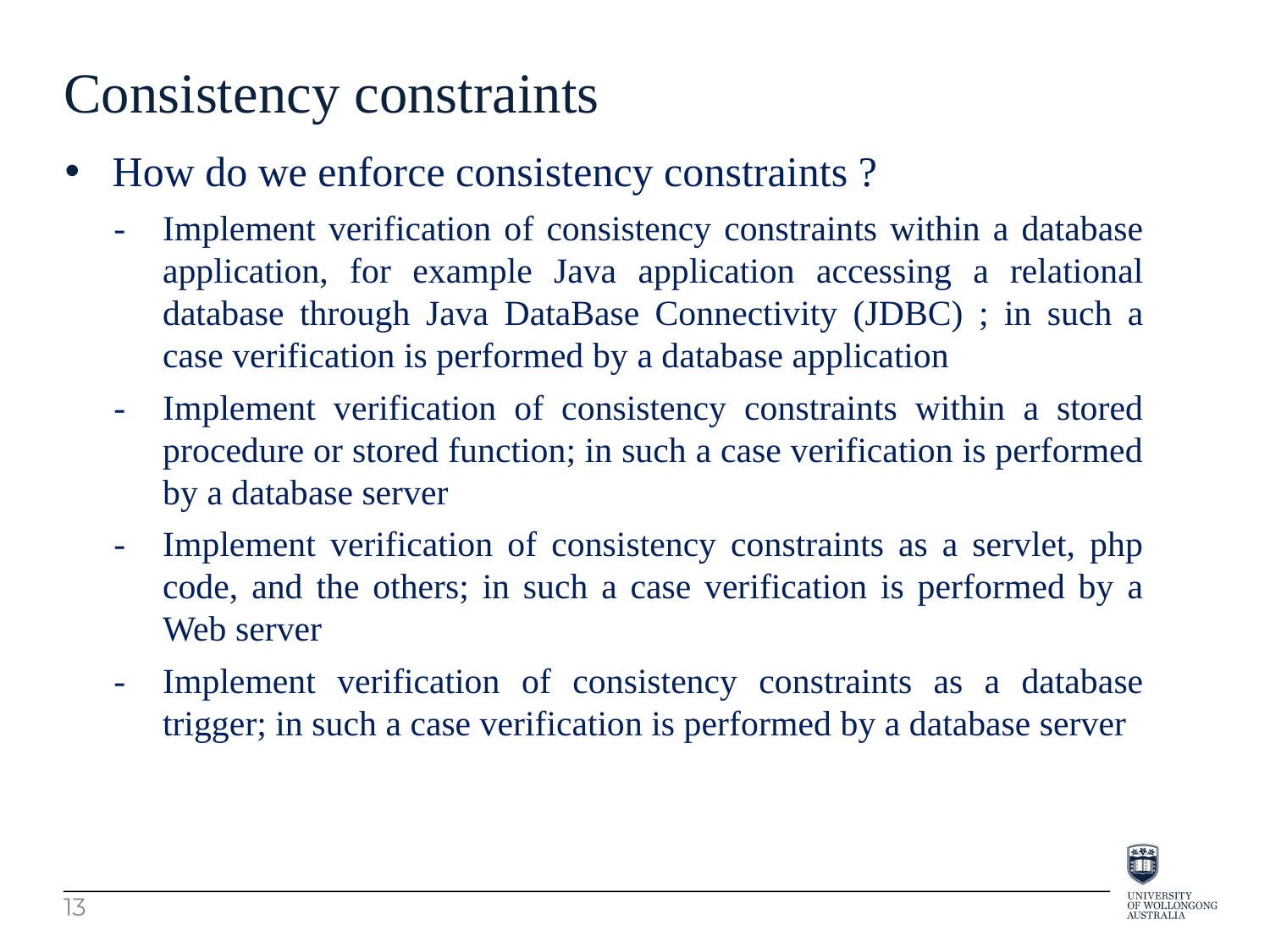

Consistency constraints
How do we enforce consistency constraints ?
-	Implement verification of consistency constraints within a database application, for example Java application accessing a relational database through Java DataBase Connectivity (JDBC) ; in such a case verification is performed by a database application
-	Implement verification of consistency constraints within a stored procedure or stored function; in such a case verification is performed by a database server
-	Implement verification of consistency constraints as a servlet, php code, and the others; in such a case verification is performed by a Web server
-	Implement verification of consistency constraints as a database trigger; in such a case verification is performed by a database server
13